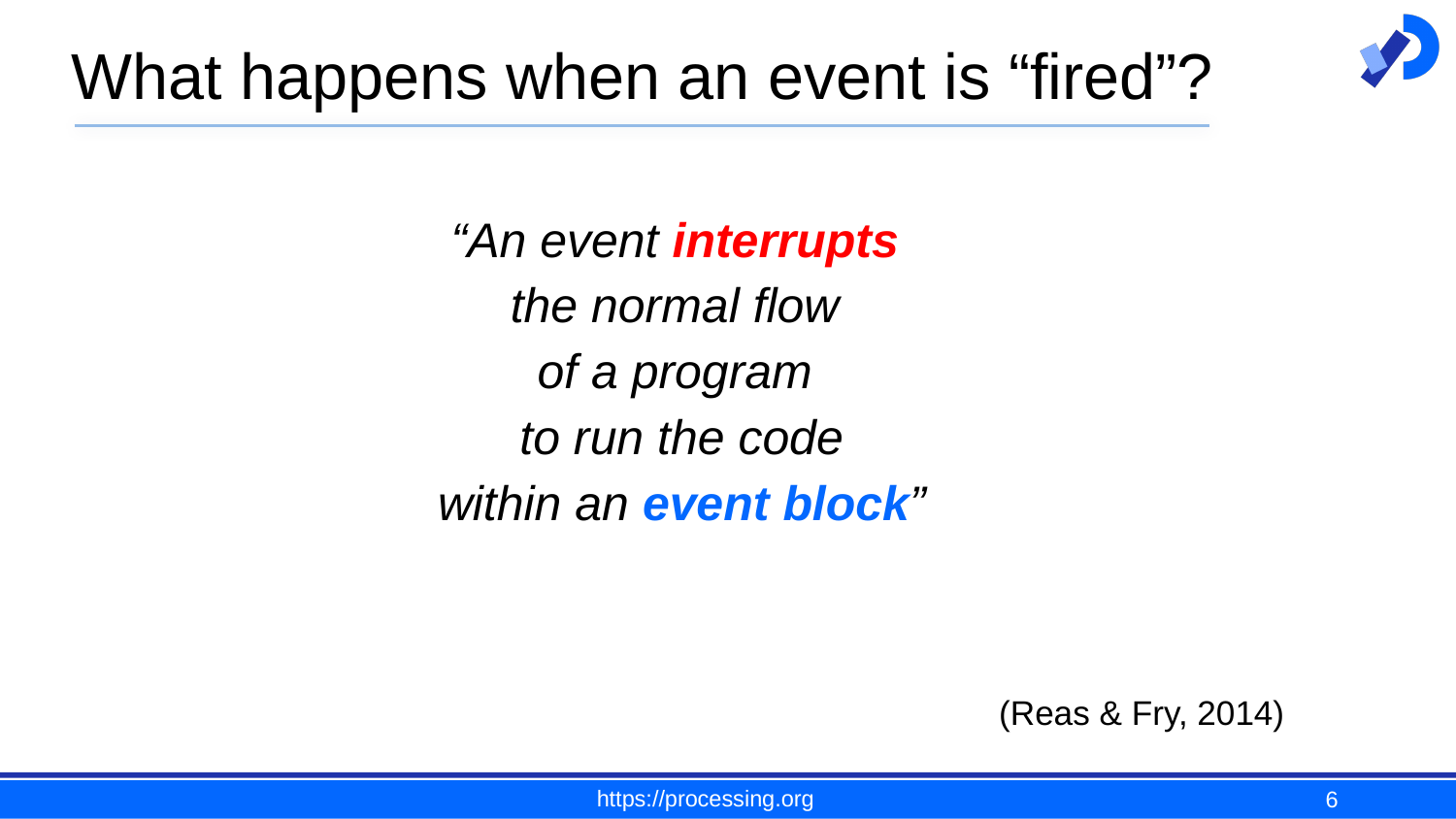

# What happens when an event is “fired”?

“An event interrupts
the normal flow
of a program
to run the code
 within an event block”
(Reas & Fry, 2014)
6
https://processing.org